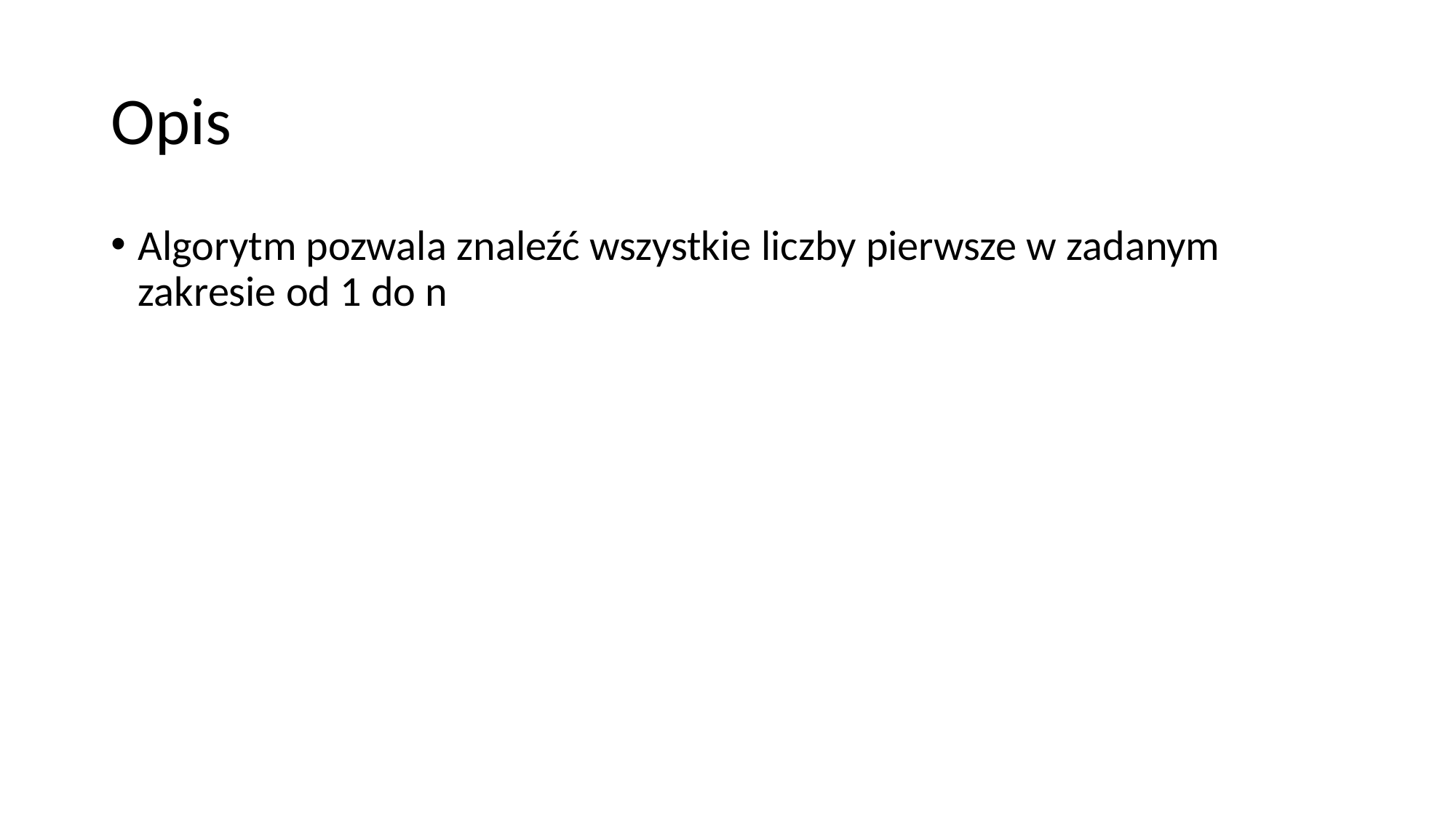

# Opis
Algorytm pozwala znaleźć wszystkie liczby pierwsze w zadanym zakresie od 1 do n